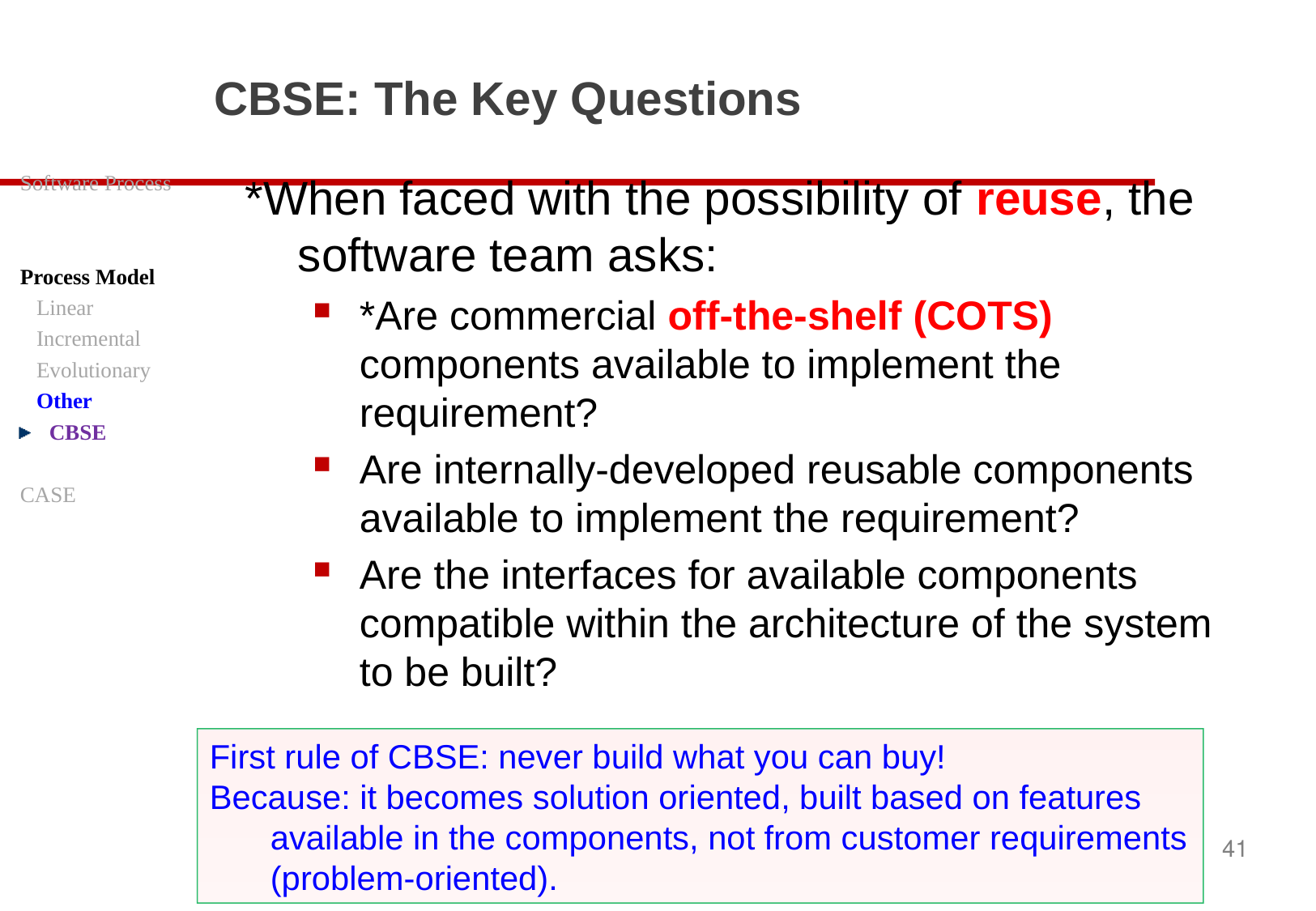

# CBSE: The Key Questions

Software Process

Process Model
   Linear
   Incremental
   Evolutionary
   Other
 CBSE

CASE
*When faced with the possibility of reuse, the software team asks:
*Are commercial off-the-shelf (COTS) components available to implement the requirement?
Are internally-developed reusable components available to implement the requirement?
Are the interfaces for available components compatible within the architecture of the system to be built?
First rule of CBSE: never build what you can buy!
Because: it becomes solution oriented, built based on features available in the components, not from customer requirements (problem-oriented).
41